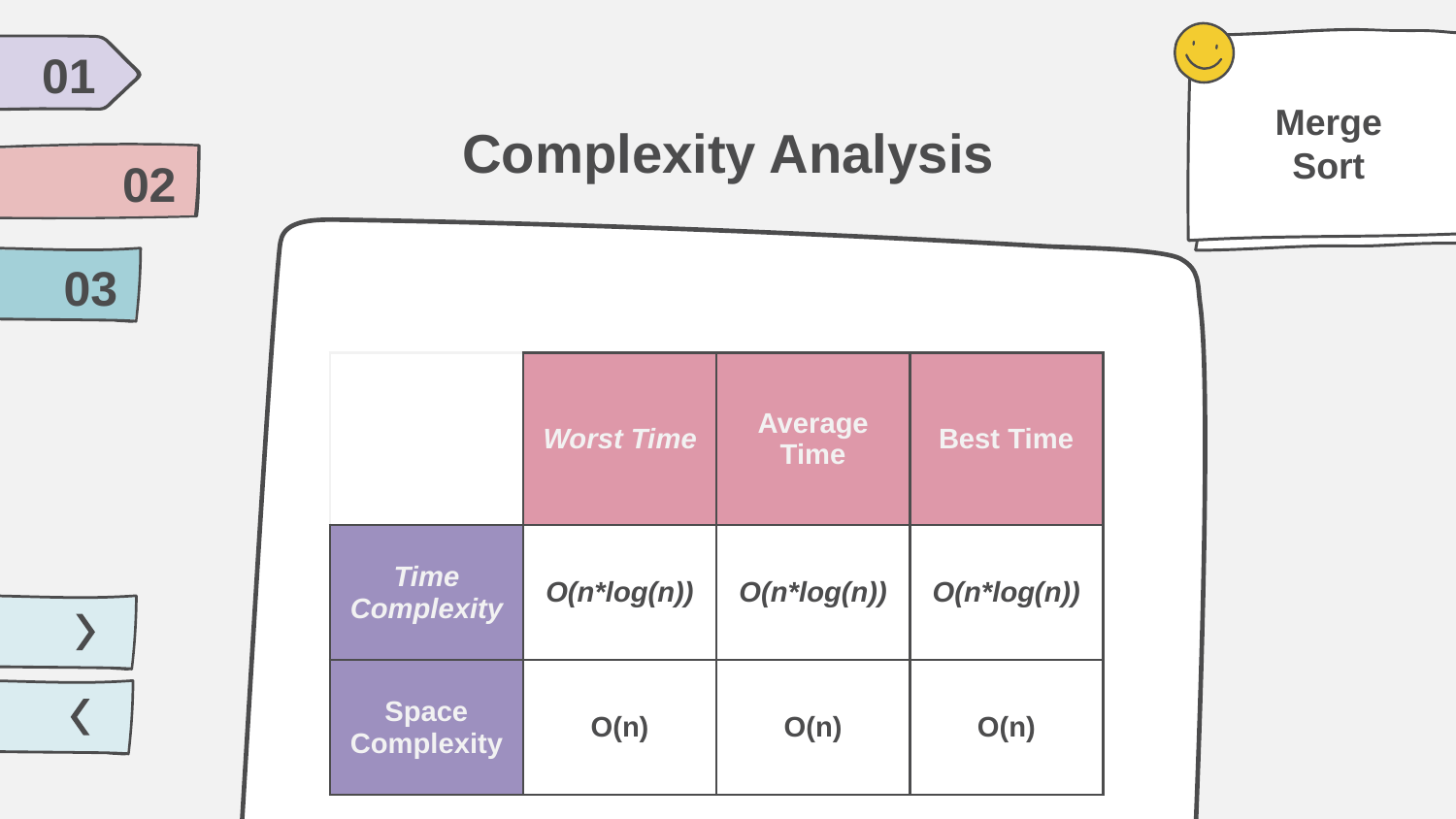

01
Merge Sort
# Complexity Analysis
02
03
|  | Worst Time | Average Time | Best Time |
| --- | --- | --- | --- |
| Time Complexity | O(n\*log(n)) | O(n\*log(n)) | O(n\*log(n)) |
| Space Complexity | O(n) | O(n) | O(n) |